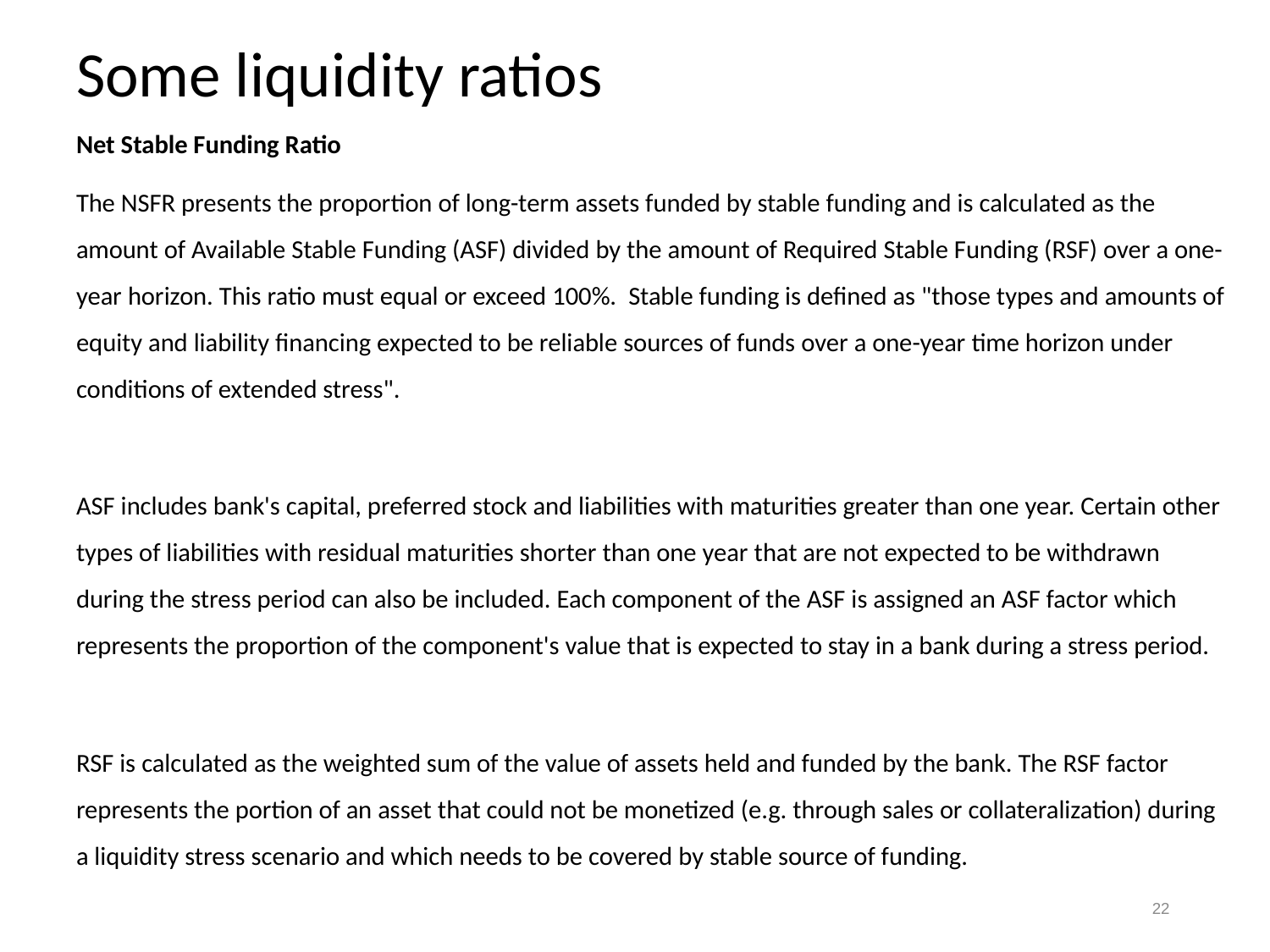

# Some liquidity ratios
Net Stable Funding Ratio
The NSFR presents the proportion of long-term assets funded by stable funding and is calculated as the amount of Available Stable Funding (ASF) divided by the amount of Required Stable Funding (RSF) over a one-year horizon. This ratio must equal or exceed 100%.  Stable funding is defined as "those types and amounts of equity and liability financing expected to be reliable sources of funds over a one-year time horizon under conditions of extended stress".

ASF includes bank's capital, preferred stock and liabilities with maturities greater than one year. Certain other types of liabilities with residual maturities shorter than one year that are not expected to be withdrawn during the stress period can also be included. Each component of the ASF is assigned an ASF factor which represents the proportion of the component's value that is expected to stay in a bank during a stress period.

RSF is calculated as the weighted sum of the value of assets held and funded by the bank. The RSF factor represents the portion of an asset that could not be monetized (e.g. through sales or collateralization) during a liquidity stress scenario and which needs to be covered by stable source of funding.
22